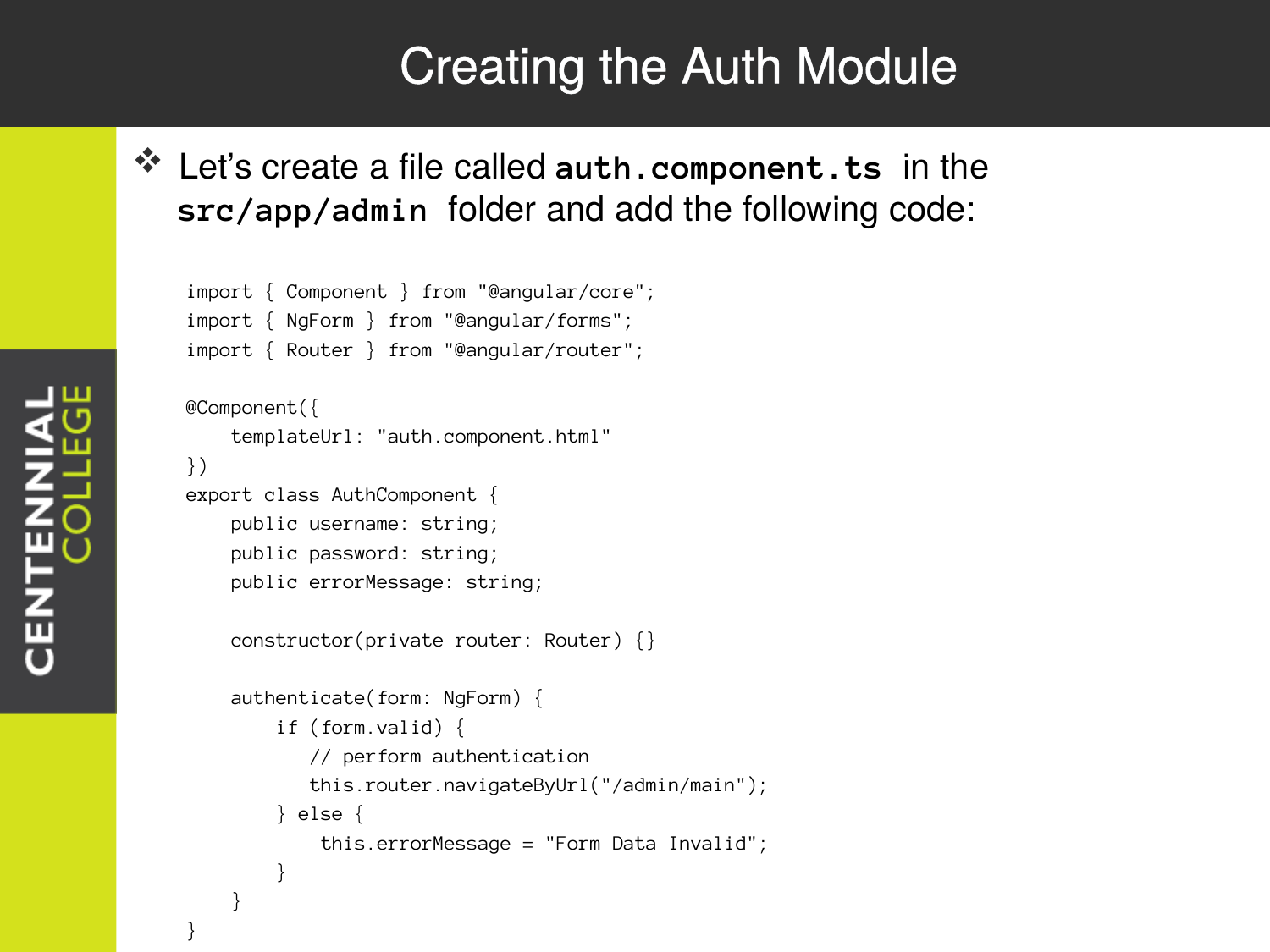

# Creating the Auth Module
Let’s create a file called auth.component.ts in the src/app/admin folder and add the following code:

import { Component } from "@angular/core";
import { NgForm } from "@angular/forms";
import { Router } from "@angular/router";

@Component({
    templateUrl: "auth.component.html"
})
export class AuthComponent {
    public username: string;
    public password: string;
    public errorMessage: string;

    constructor(private router: Router) {}

    authenticate(form: NgForm) {
        if (form.valid) {
           // perform authentication
           this.router.navigateByUrl("/admin/main");
        } else {
            this.errorMessage = "Form Data Invalid";
        }
    }
}